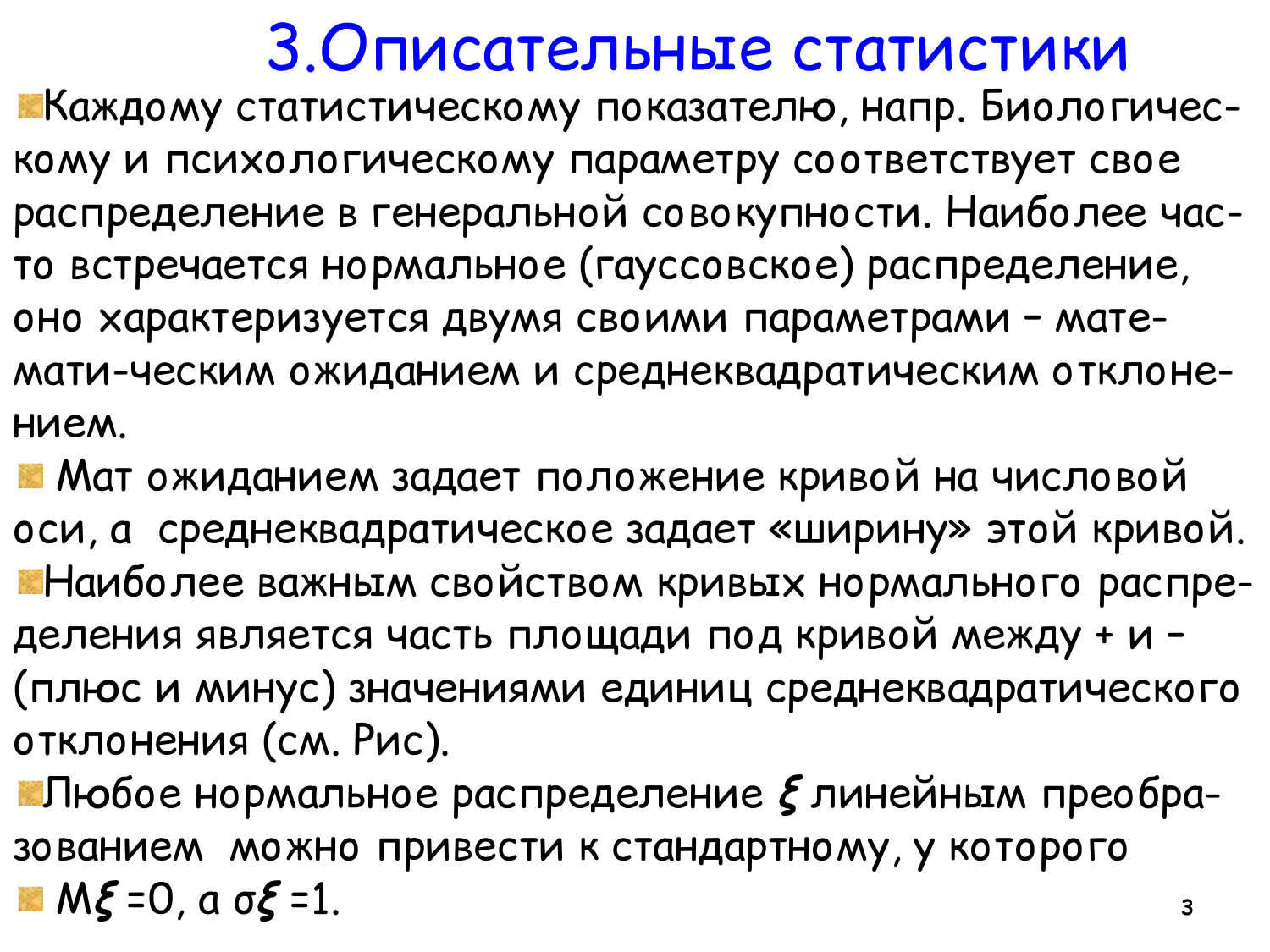

3.Описательные статистики
Каждому статистическому показателю, напр. Биологичес-кому и психологическому параметру соответствует свое распределение в генеральной совокупности. Наиболее час-то встречается нормальное (гауссовское) распределение, оно характеризуется двумя своими параметрами – мате-мати-ческим ожиданием и среднеквадратическим отклоне-нием.
 Мат ожиданием задает положение кривой на числовой оси, а  среднеквадратическое задает «ширину» этой кривой.
Наиболее важным свойством кривых нормального распре-деления является часть площади под кривой между + и – (плюс и минус) значениями единиц среднеквадратического отклонения (см. Рис).
Любое нормальное распределение ξ линейным преобра-зованием  можно привести к стандартному, у которого
 Мξ =0, а σξ =1.
3